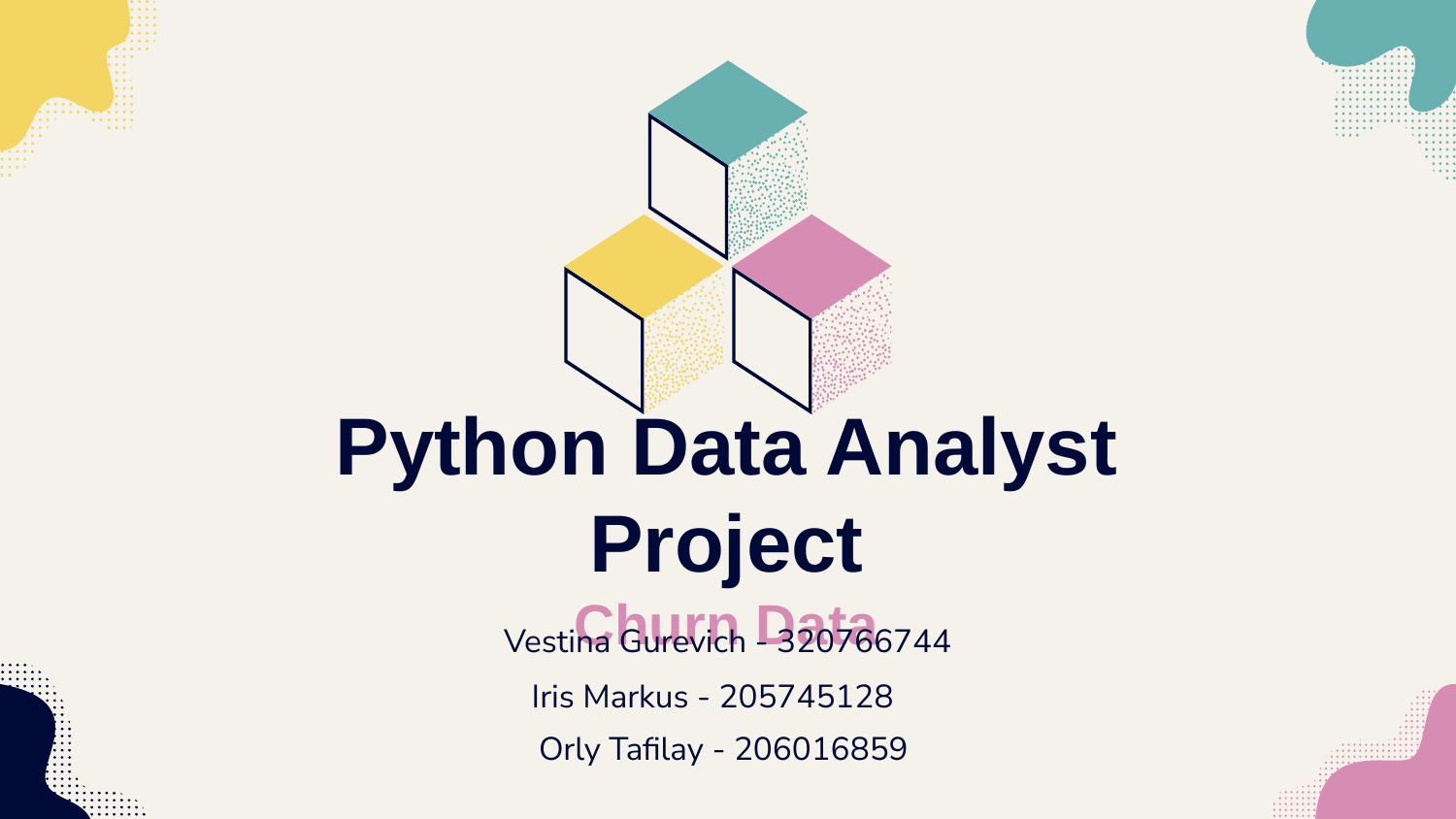

# Python Data Analyst Project
Churn Data
Vestina Gurevich - 320766744
Iris Markus - 205745128
Orly Tafilay - 206016859